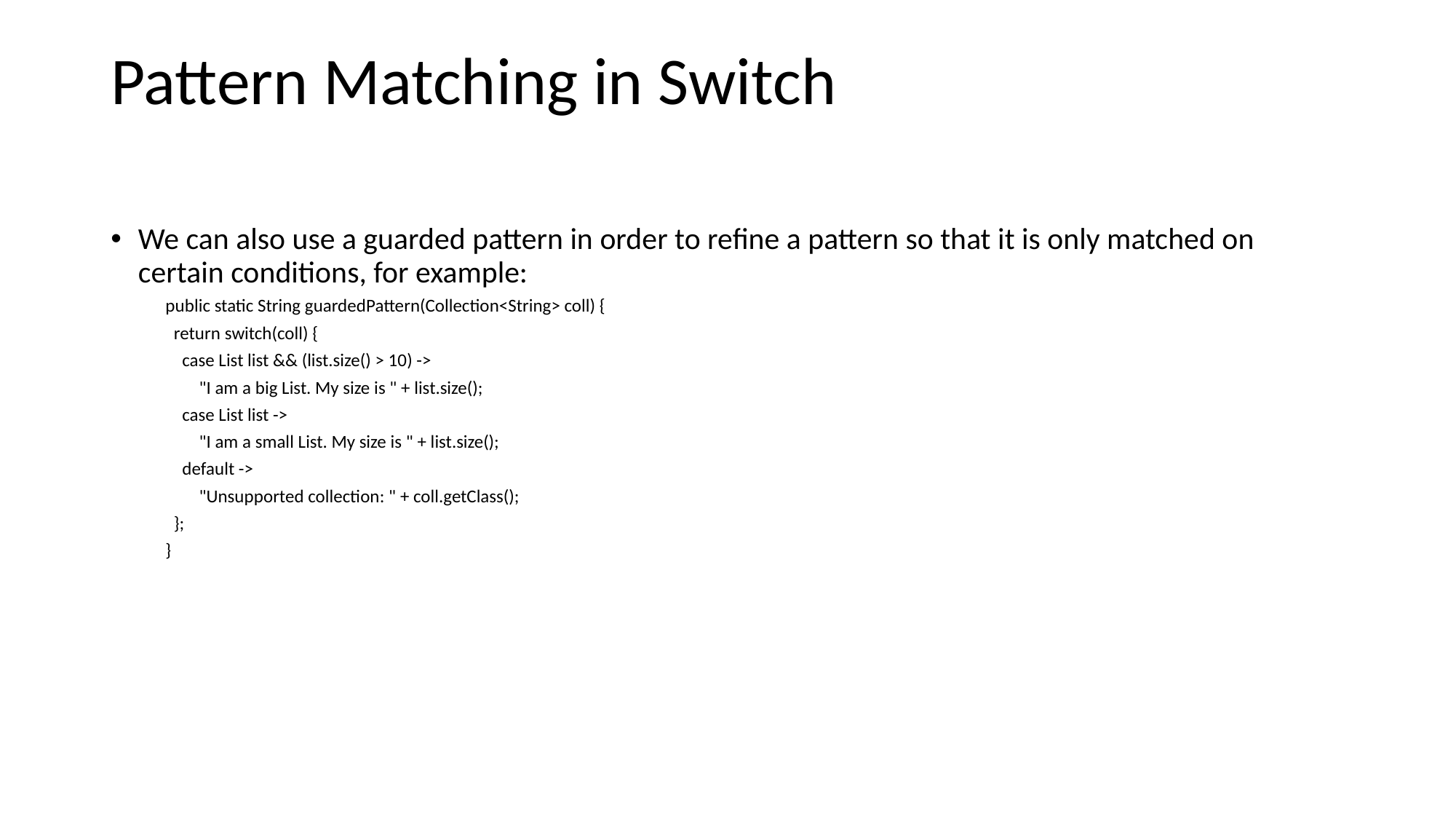

# Pattern Matching in Switch
We can also use a guarded pattern in order to refine a pattern so that it is only matched on certain conditions, for example:
public static String guardedPattern(Collection<String> coll) {
  return switch(coll) {
    case List list && (list.size() > 10) ->
        "I am a big List. My size is " + list.size();
    case List list ->
        "I am a small List. My size is " + list.size();
    default ->
        "Unsupported collection: " + coll.getClass();
  };
}